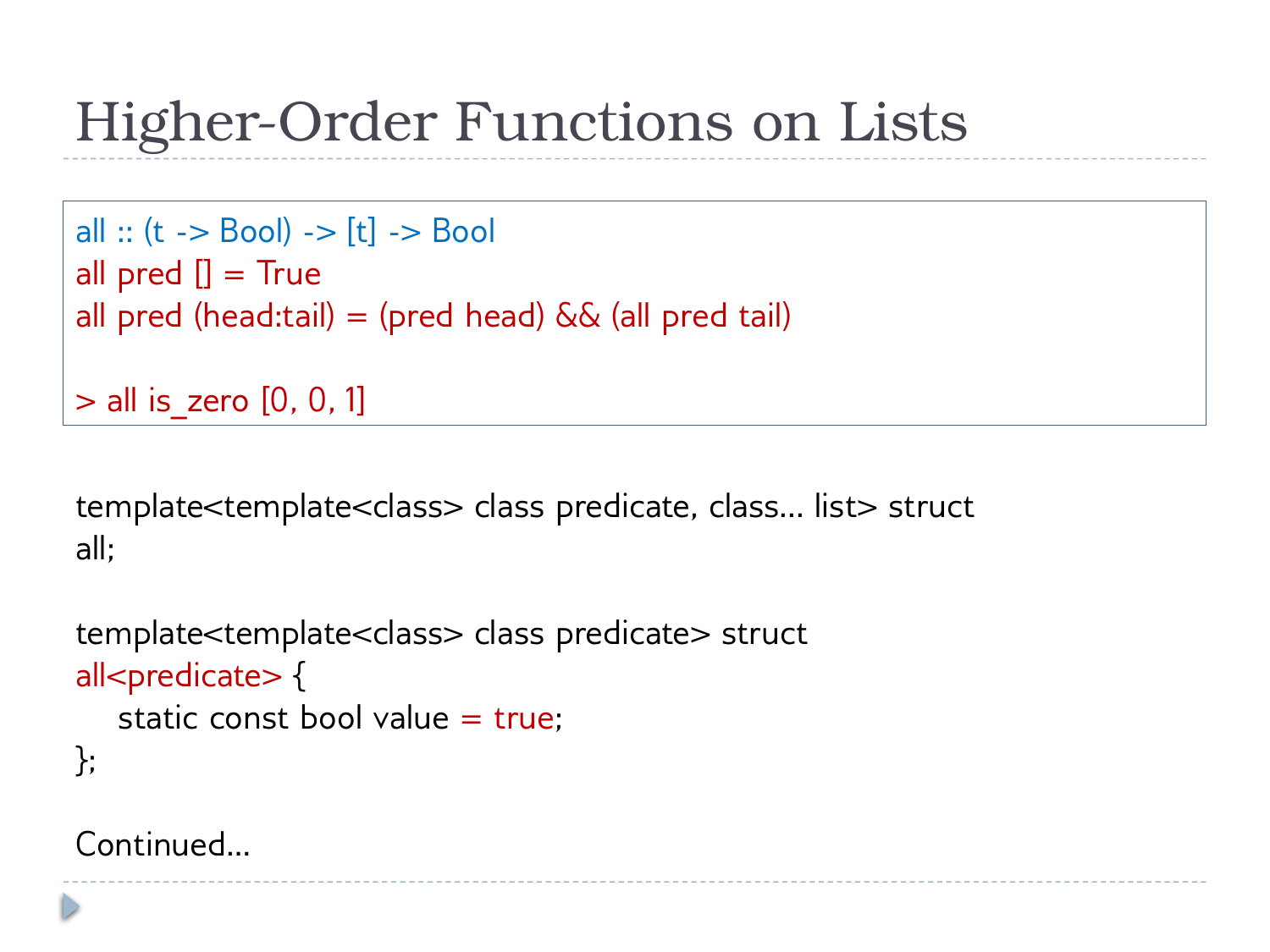

# Higher-Order Functions on Lists
all :: (t -> Bool) -> [t] -> Bool
all pred [] = True
all pred (head:tail) = (pred head) && (all pred tail)

> all is_zero [0, 0, 1]
template<template<class> class predicate, class... list> struct
all;

template<template<class> class predicate> struct
all<predicate> {
    static const bool value = true;
};

Continued…